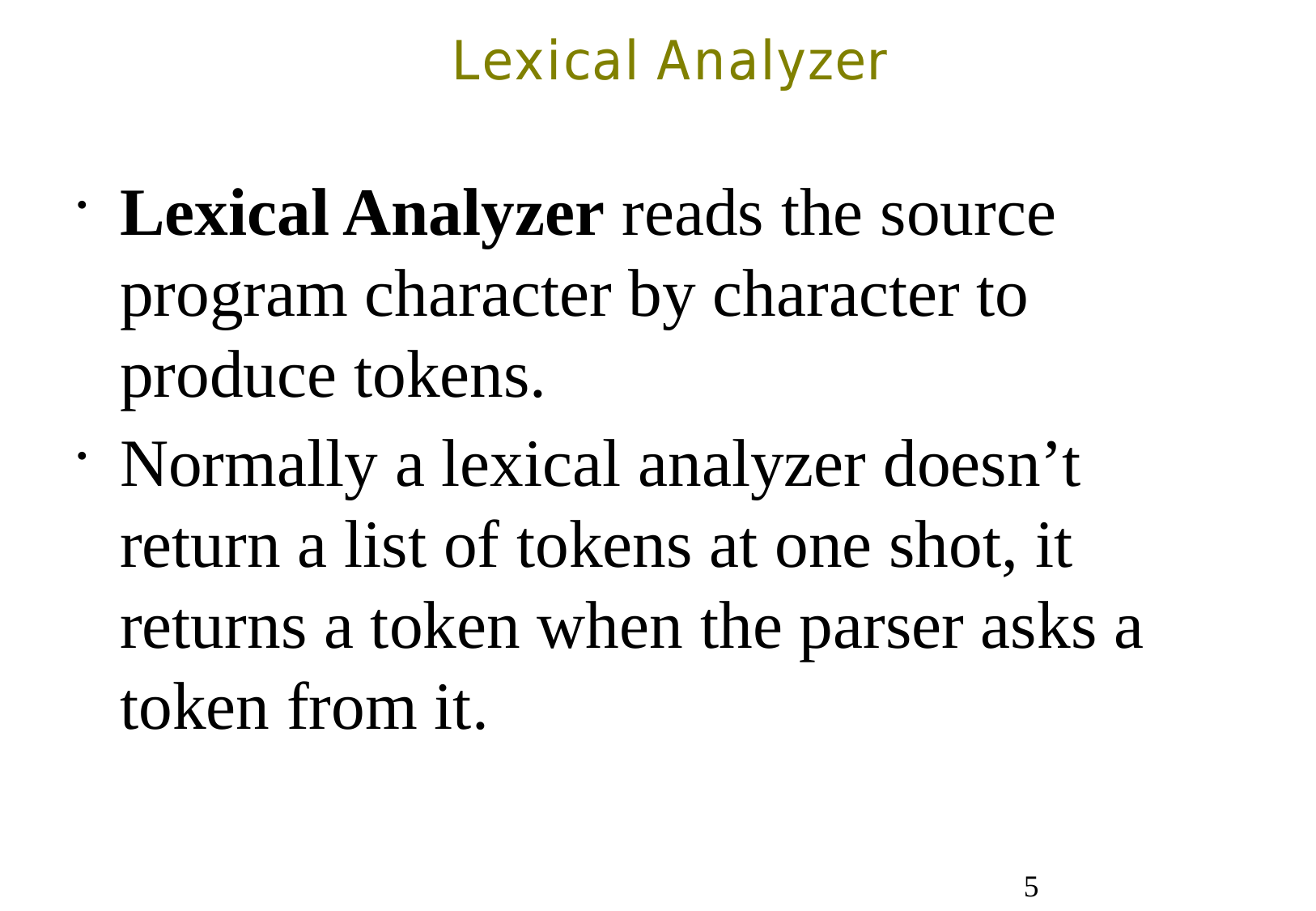

Lexical Analyzer
Lexical Analyzer reads the source program character by character to produce tokens.
Normally a lexical analyzer doesn’t return a list of tokens at one shot, it returns a token when the parser asks a token from it.
5